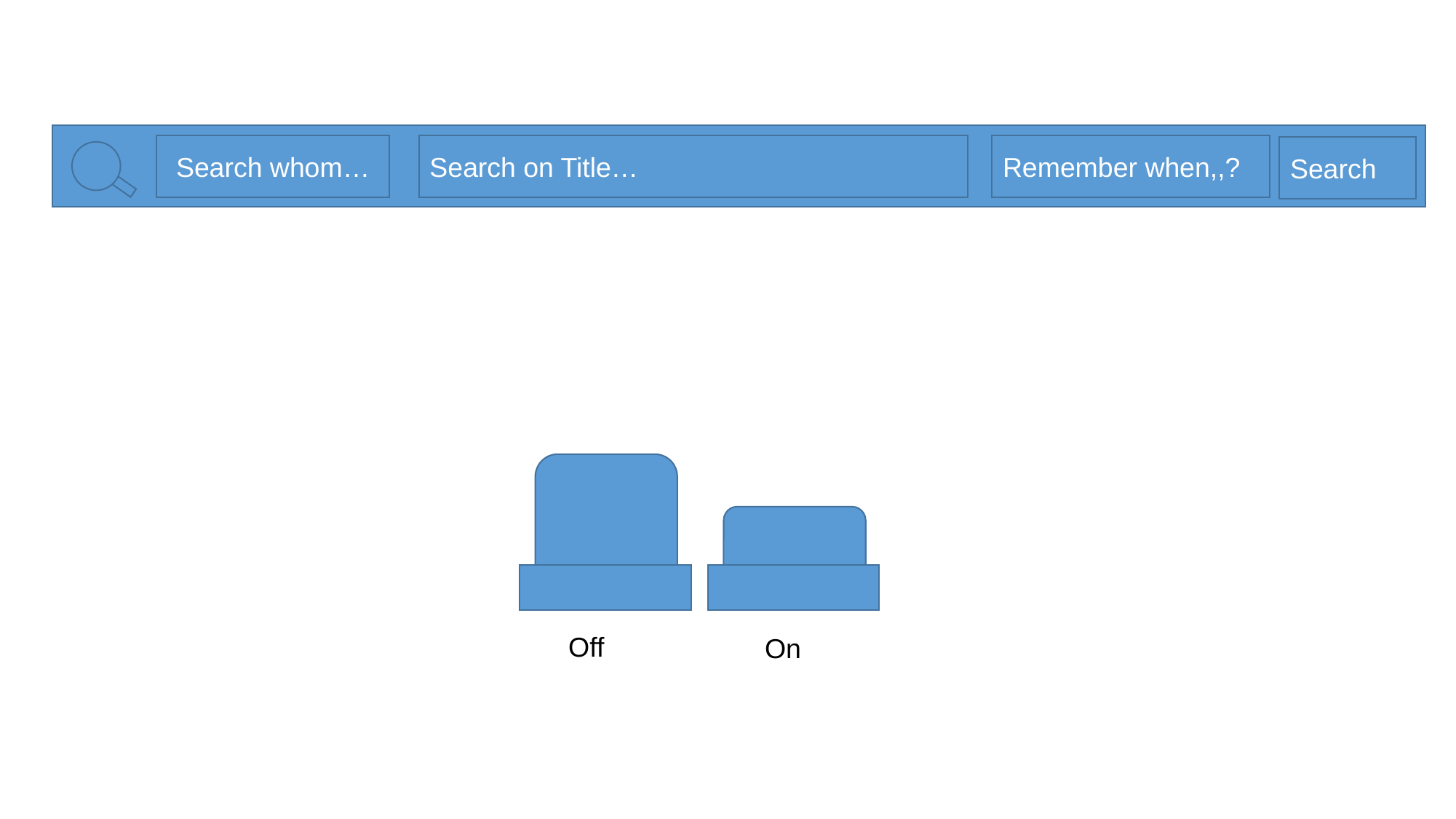

Search whom…
Search on Title…
Remember when,,?
Search

Off
On